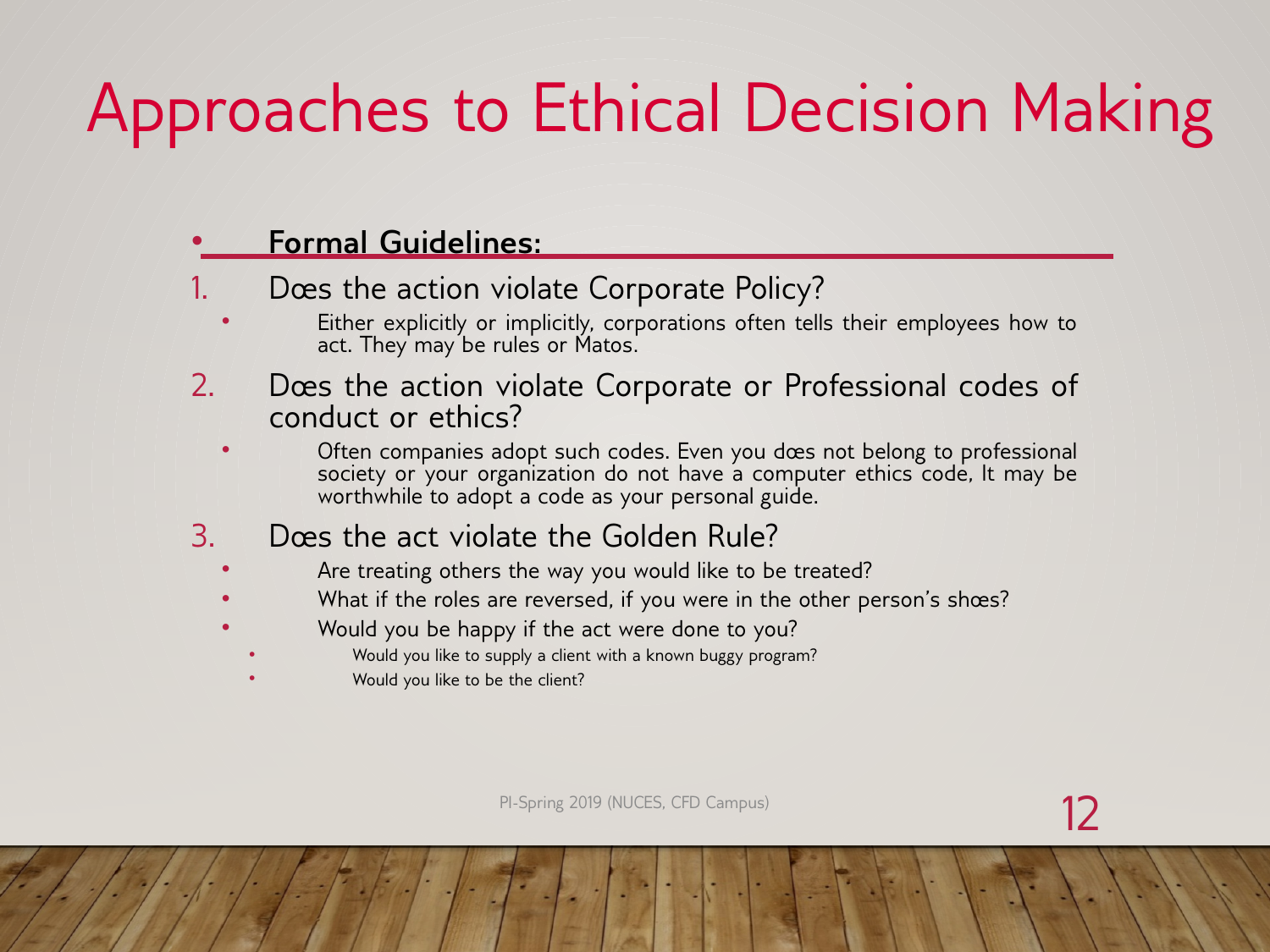

Approaches to Ethical Decision Making
Formal Guidelines:
Does the action violate Corporate Policy?
Either explicitly or implicitly, corporations often tells their employees how to act. They may be rules or Matos.
Does the action violate Corporate or Professional codes of conduct or ethics?
Often companies adopt such codes. Even you does not belong to professional society or your organization do not have a computer ethics code, It may be worthwhile to adopt a code as your personal guide.
Does the act violate the Golden Rule?
Are treating others the way you would like to be treated?
What if the roles are reversed, if you were in the other person’s shoes?
Would you be happy if the act were done to you?
Would you like to supply a client with a known buggy program?
Would you like to be the client?
12
PI-Spring 2019 (NUCES, CFD Campus)